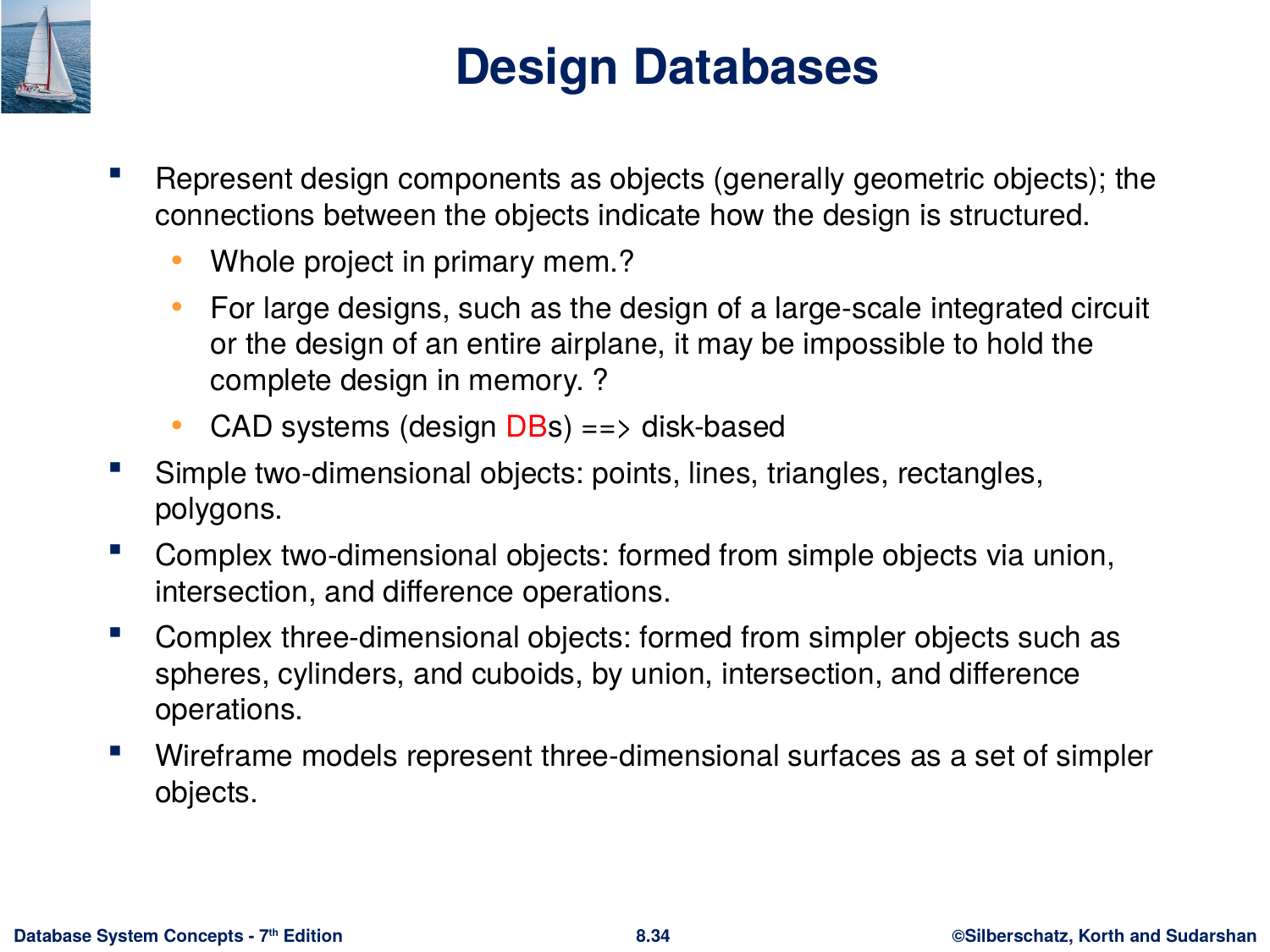

# Design Databases
Represent design components as objects (generally geometric objects); the connections between the objects indicate how the design is structured.
Whole project in primary mem.?
For large designs, such as the design of a large-scale integrated circuit or the design of an entire airplane, it may be impossible to hold the complete design in memory. ?
CAD systems (design DBs) ==> disk-based
Simple two-dimensional objects: points, lines, triangles, rectangles, polygons.
Complex two-dimensional objects: formed from simple objects via union, intersection, and difference operations.
Complex three-dimensional objects: formed from simpler objects such as spheres, cylinders, and cuboids, by union, intersection, and difference operations.
Wireframe models represent three-dimensional surfaces as a set of simpler objects.